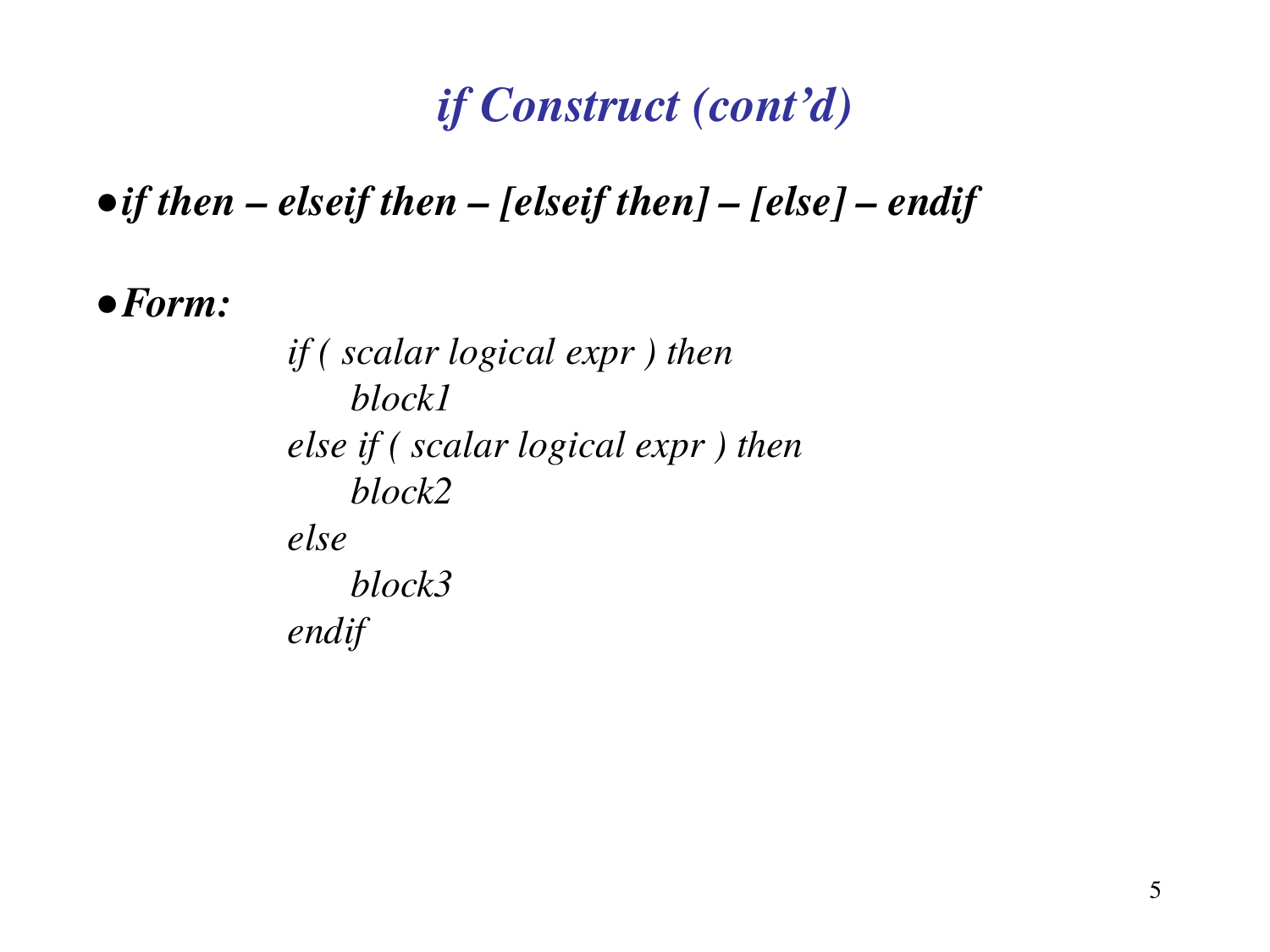

if Construct (cont’d)

• if then – elseif then – [elseif then] – [else] – endif

• Form:
if ( scalar logical expr ) then
	block1
else if ( scalar logical expr ) then
	block2
else
	block3
endif
5